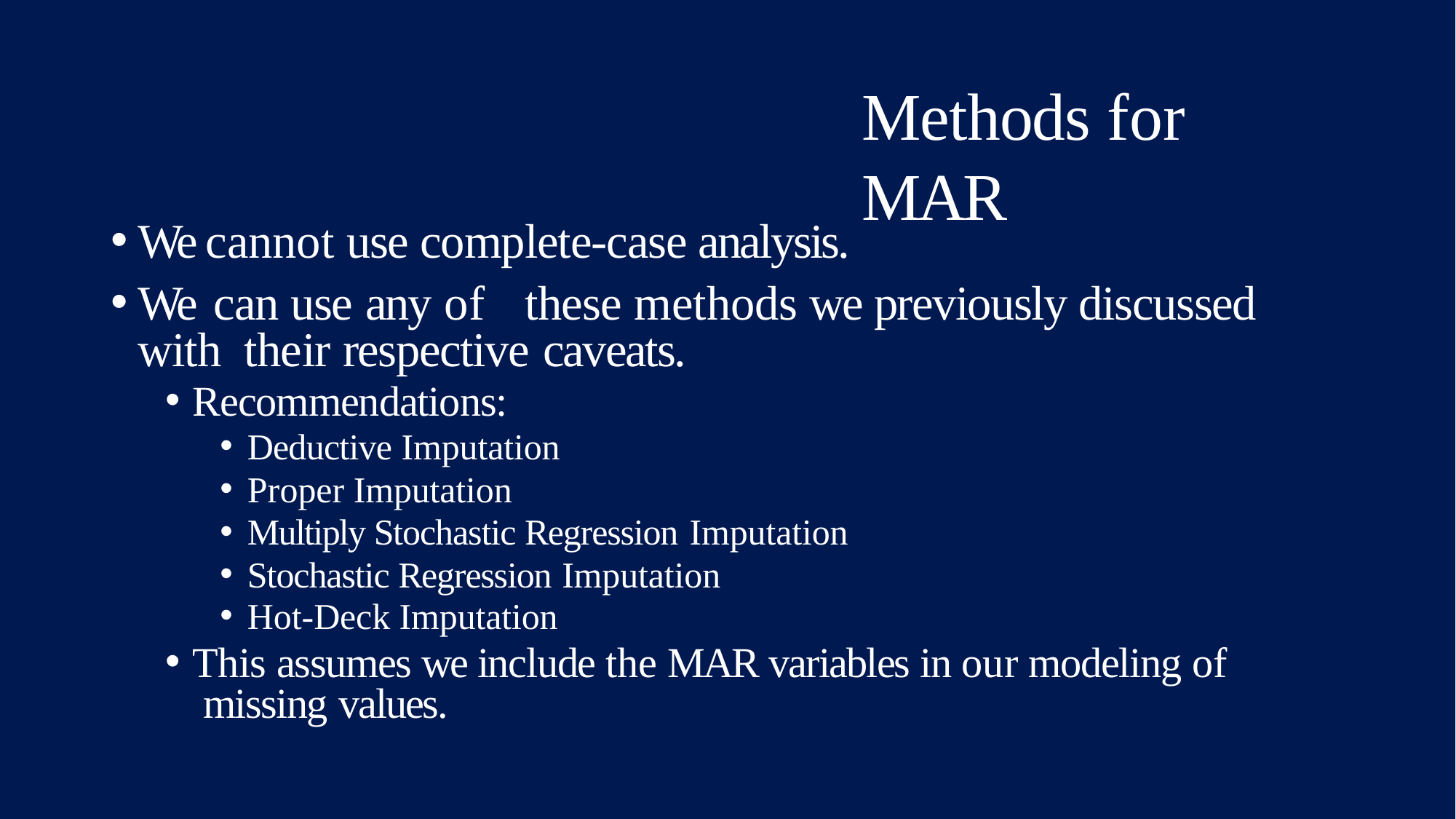

# Methods for MAR
We cannot use complete-case analysis.
We  can use any of	these methods we previously discussed with  their respective caveats.
Recommendations:
Deductive Imputation
Proper Imputation
Multiply Stochastic Regression Imputation
Stochastic Regression Imputation
Hot-Deck Imputation
This assumes we include the MAR variables in our modeling of  missing values.